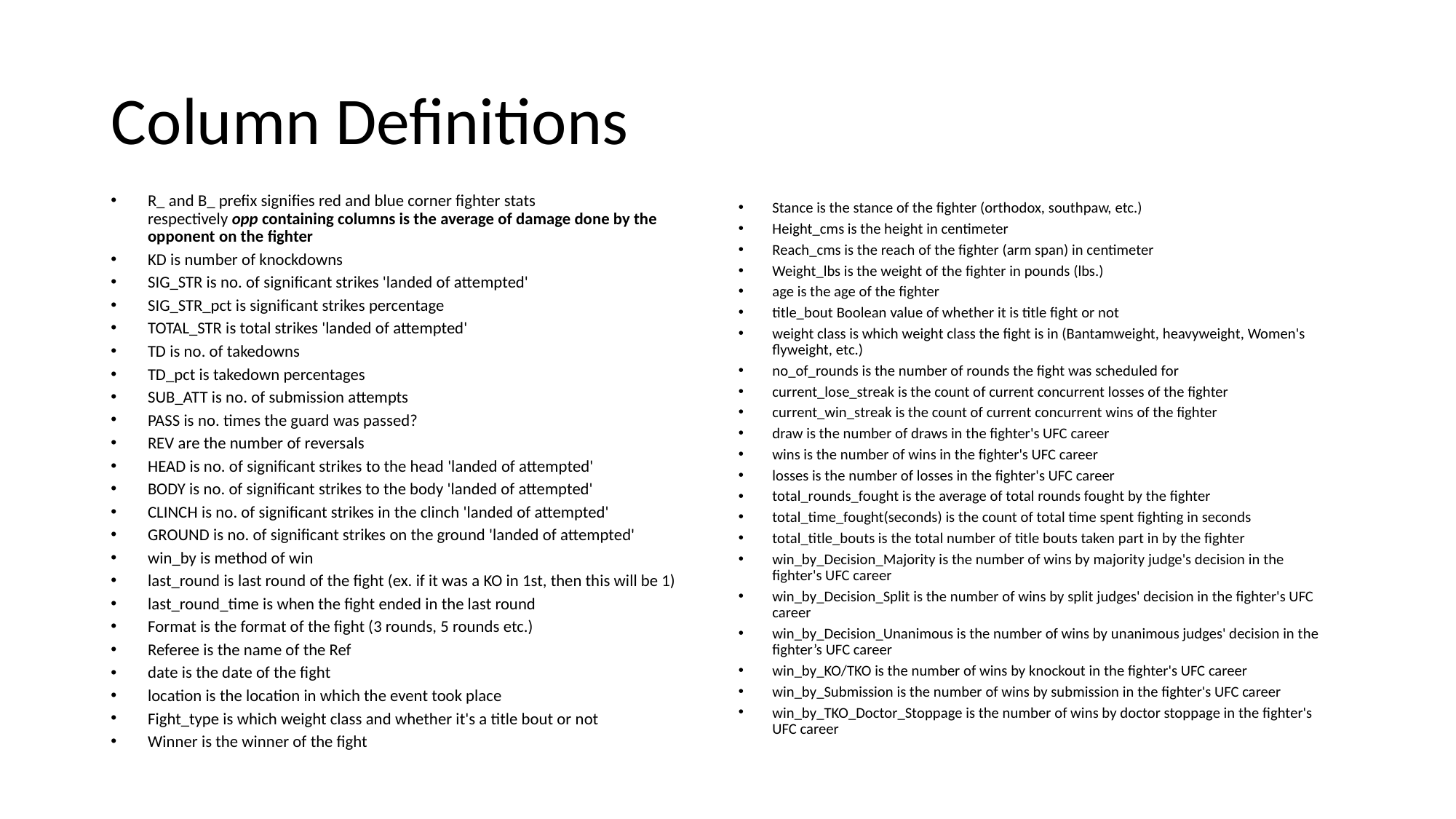

# Column Definitions
R_ and B_ prefix signifies red and blue corner fighter stats respectively opp containing columns is the average of damage done by the opponent on the fighter
KD is number of knockdowns
SIG_STR is no. of significant strikes 'landed of attempted'
SIG_STR_pct is significant strikes percentage
TOTAL_STR is total strikes 'landed of attempted'
TD is no. of takedowns
TD_pct is takedown percentages
SUB_ATT is no. of submission attempts
PASS is no. times the guard was passed?
REV are the number of reversals
HEAD is no. of significant strikes to the head 'landed of attempted'
BODY is no. of significant strikes to the body 'landed of attempted'
CLINCH is no. of significant strikes in the clinch 'landed of attempted'
GROUND is no. of significant strikes on the ground 'landed of attempted'
win_by is method of win
last_round is last round of the fight (ex. if it was a KO in 1st, then this will be 1)
last_round_time is when the fight ended in the last round
Format is the format of the fight (3 rounds, 5 rounds etc.)
Referee is the name of the Ref
date is the date of the fight
location is the location in which the event took place
Fight_type is which weight class and whether it's a title bout or not
Winner is the winner of the fight

Stance is the stance of the fighter (orthodox, southpaw, etc.)
Height_cms is the height in centimeter
Reach_cms is the reach of the fighter (arm span) in centimeter
Weight_lbs is the weight of the fighter in pounds (lbs.)
age is the age of the fighter
title_bout Boolean value of whether it is title fight or not
weight class is which weight class the fight is in (Bantamweight, heavyweight, Women's flyweight, etc.)
no_of_rounds is the number of rounds the fight was scheduled for
current_lose_streak is the count of current concurrent losses of the fighter
current_win_streak is the count of current concurrent wins of the fighter
draw is the number of draws in the fighter's UFC career
wins is the number of wins in the fighter's UFC career
losses is the number of losses in the fighter's UFC career
total_rounds_fought is the average of total rounds fought by the fighter
total_time_fought(seconds) is the count of total time spent fighting in seconds
total_title_bouts is the total number of title bouts taken part in by the fighter
win_by_Decision_Majority is the number of wins by majority judge's decision in the fighter's UFC career
win_by_Decision_Split is the number of wins by split judges' decision in the fighter's UFC career
win_by_Decision_Unanimous is the number of wins by unanimous judges' decision in the fighter’s UFC career
win_by_KO/TKO is the number of wins by knockout in the fighter's UFC career
win_by_Submission is the number of wins by submission in the fighter's UFC career
win_by_TKO_Doctor_Stoppage is the number of wins by doctor stoppage in the fighter's UFC career